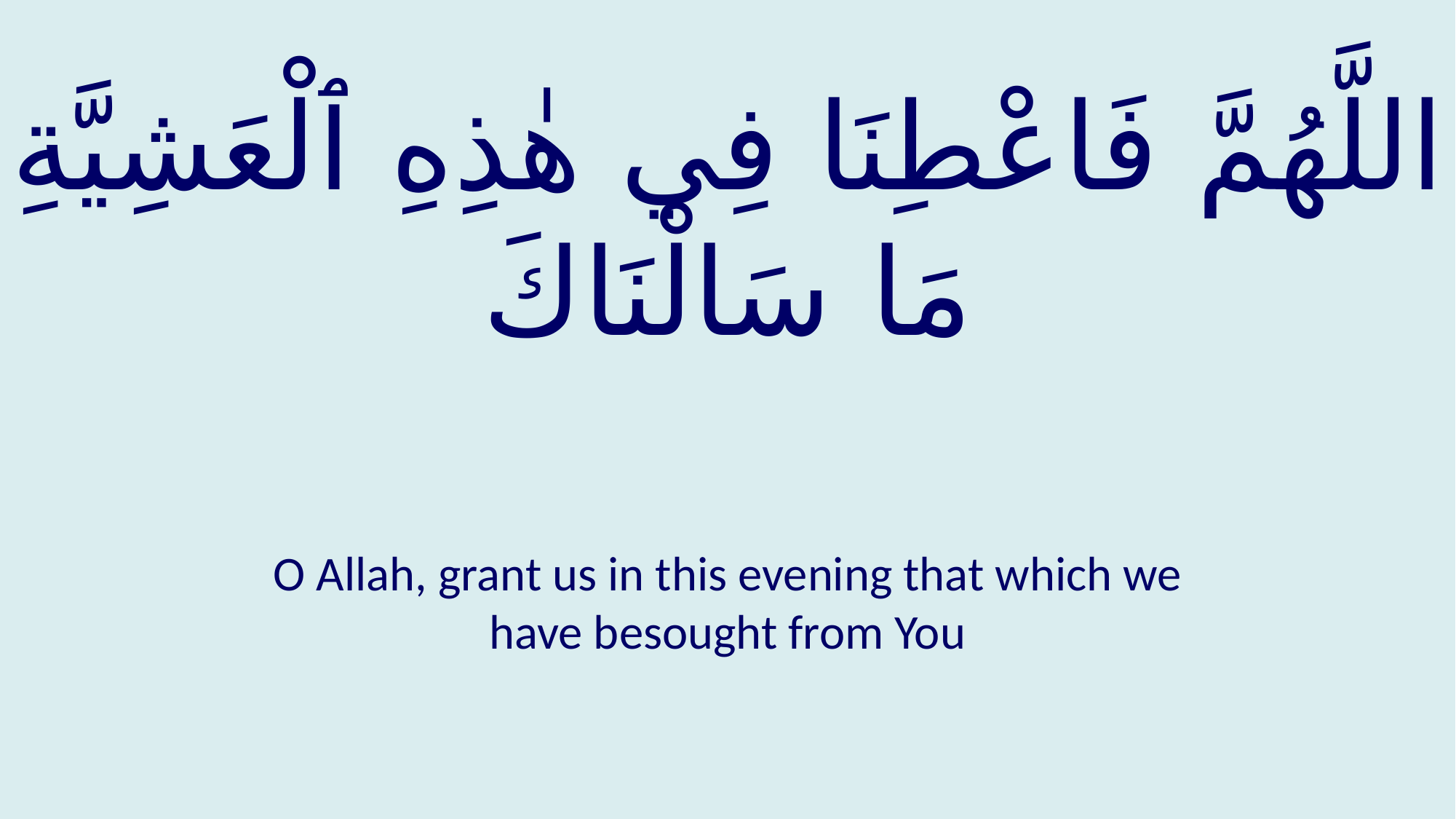

# اللَّهُمَّ فَاعْطِنَا فِي هٰذِهِ ٱلْعَشِيَّةِ مَا سَالْنَاكَ
O Allah, grant us in this evening that which we have besought from You